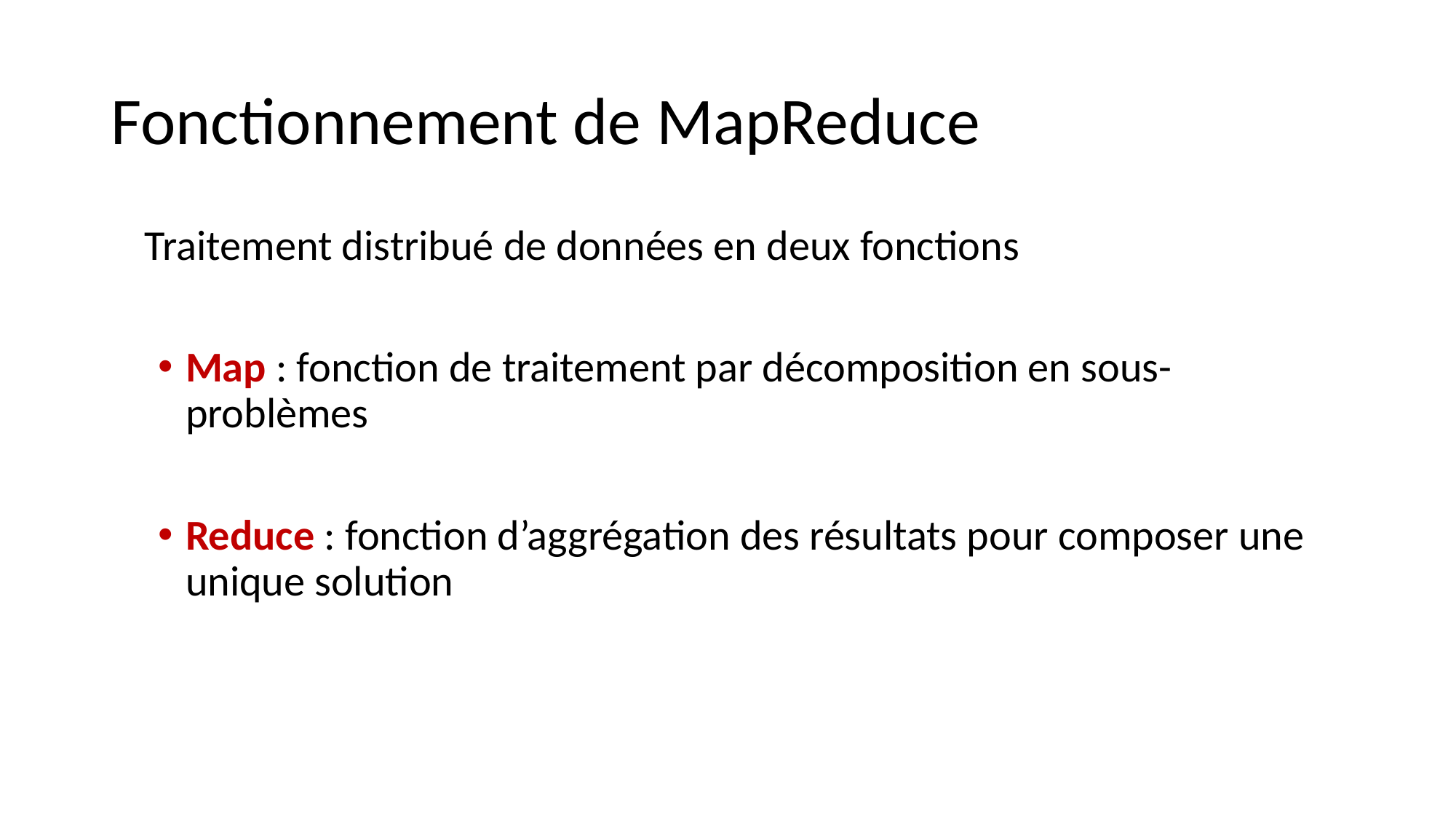

# Fonctionnement de MapReduce
Traitement distribué de données en deux fonctions

Map : fonction de traitement par décomposition en sous-problèmes

Reduce : fonction d’aggrégation des résultats pour composer une unique solution